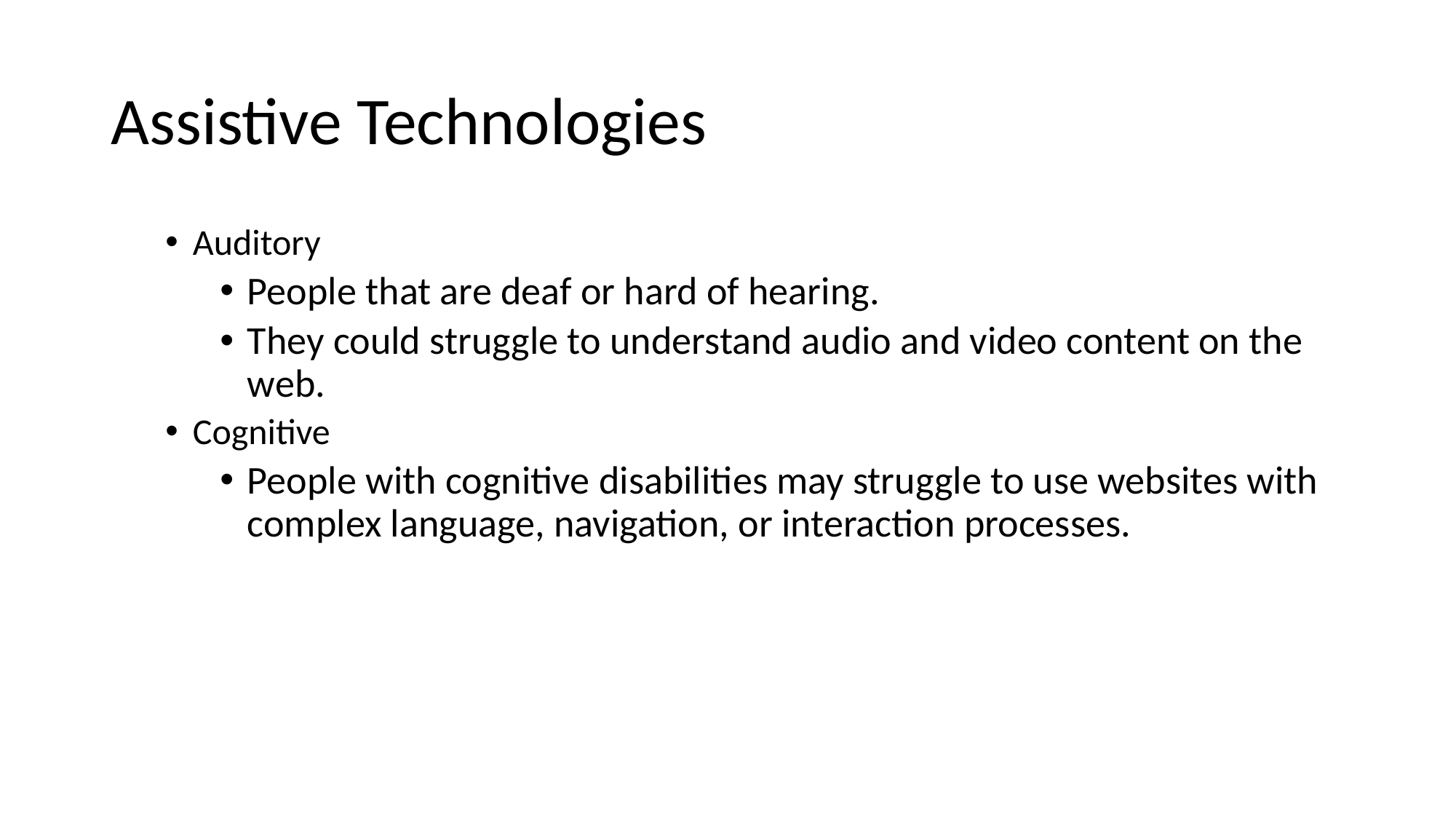

# Assistive Technologies
Auditory
People that are deaf or hard of hearing.
They could struggle to understand audio and video content on the web.
Cognitive
People with cognitive disabilities may struggle to use websites with complex language, navigation, or interaction processes.